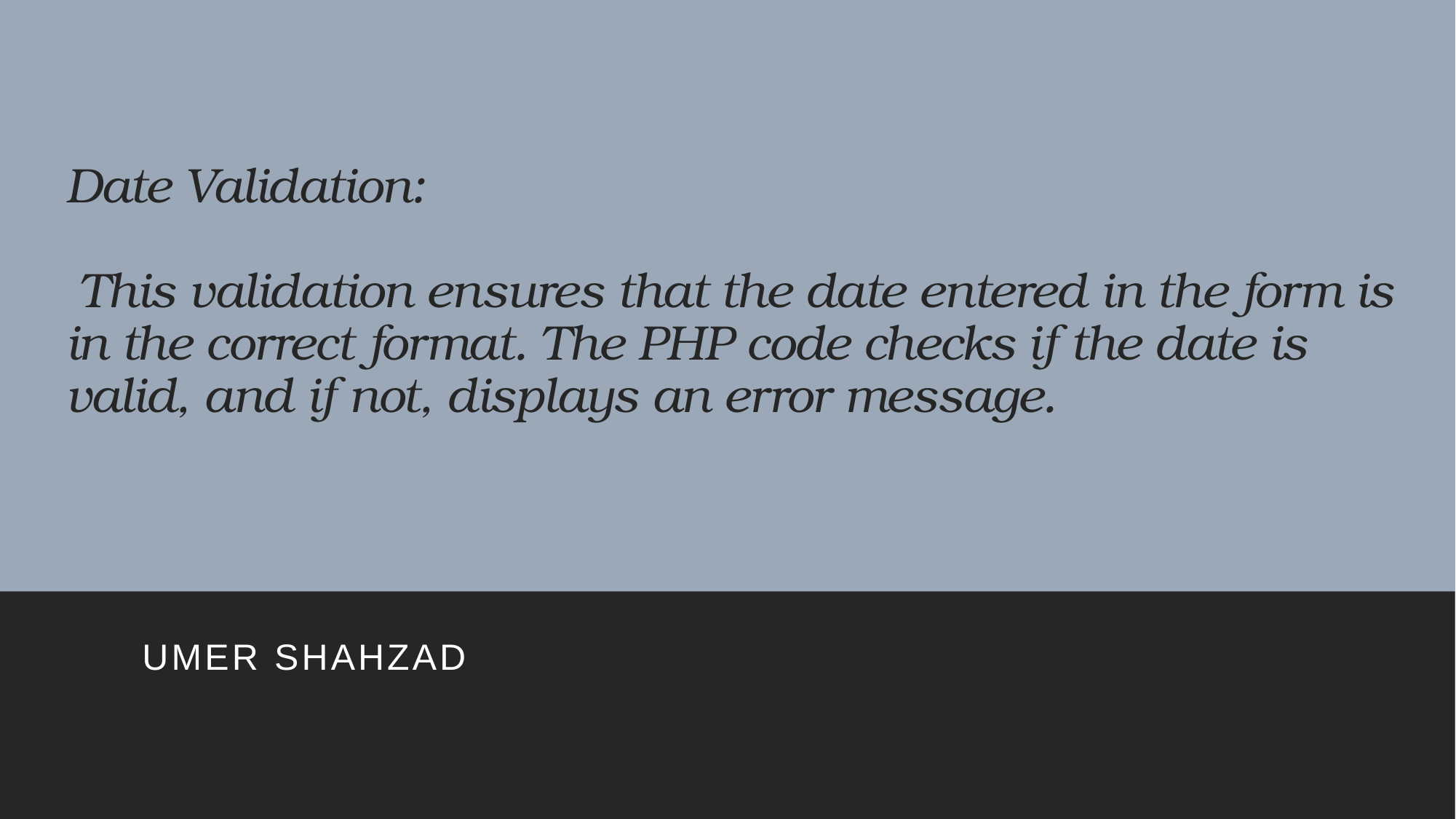

# Date Validation: This validation ensures that the date entered in the form is in the correct format. The PHP code checks if the date is valid, and if not, displays an error message.

Umer Shahzad